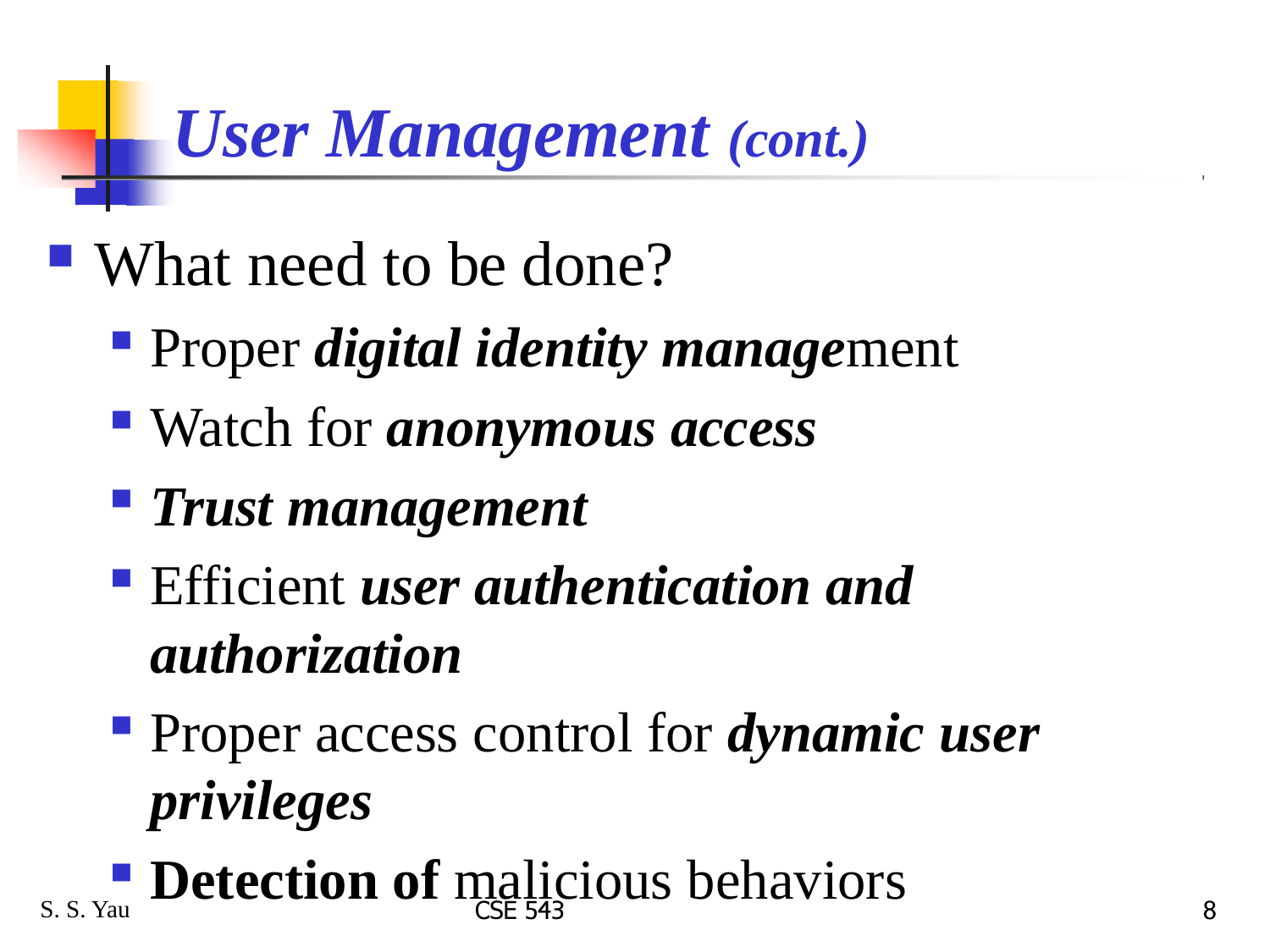

# User Management (cont.)
What need to be done?
Proper digital identity management
Watch for anonymous access
Trust management
Efficient user authentication and authorization
Proper access control for dynamic user privileges
Detection of malicious behaviors
S. S. Yau
CSE 543
8